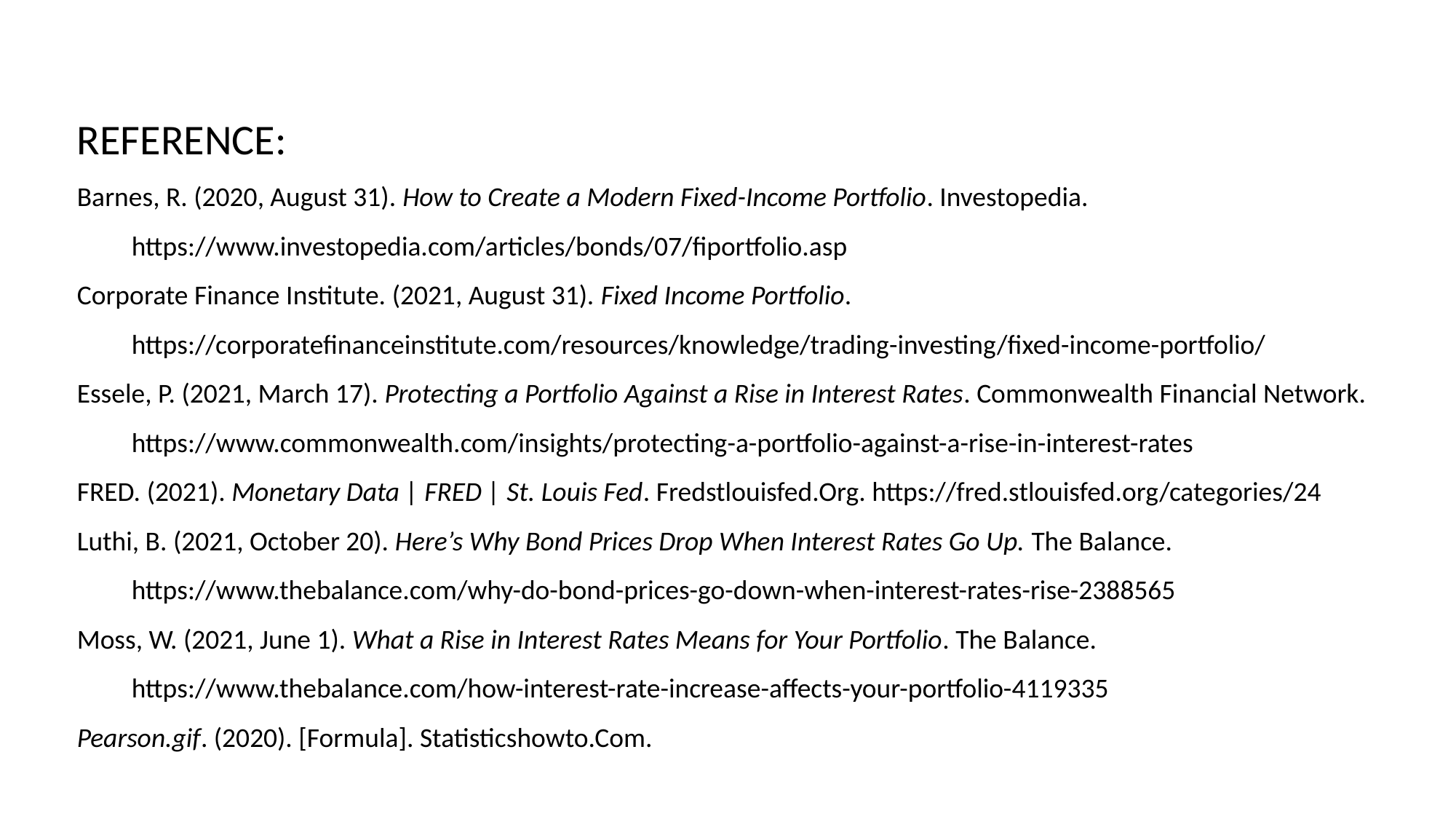

REFERENCE:
Barnes, R. (2020, August 31). How to Create a Modern Fixed-Income Portfolio. Investopedia. https://www.investopedia.com/articles/bonds/07/fiportfolio.asp
Corporate Finance Institute. (2021, August 31). Fixed Income Portfolio. https://corporatefinanceinstitute.com/resources/knowledge/trading-investing/fixed-income-portfolio/
Essele, P. (2021, March 17). Protecting a Portfolio Against a Rise in Interest Rates. Commonwealth Financial Network. https://www.commonwealth.com/insights/protecting-a-portfolio-against-a-rise-in-interest-rates
FRED. (2021). Monetary Data | FRED | St. Louis Fed. Fredstlouisfed.Org. https://fred.stlouisfed.org/categories/24
Luthi, B. (2021, October 20). Here’s Why Bond Prices Drop When Interest Rates Go Up. The Balance. https://www.thebalance.com/why-do-bond-prices-go-down-when-interest-rates-rise-2388565
Moss, W. (2021, June 1). What a Rise in Interest Rates Means for Your Portfolio. The Balance. https://www.thebalance.com/how-interest-rate-increase-affects-your-portfolio-4119335
Pearson.gif. (2020). [Formula]. Statisticshowto.Com.